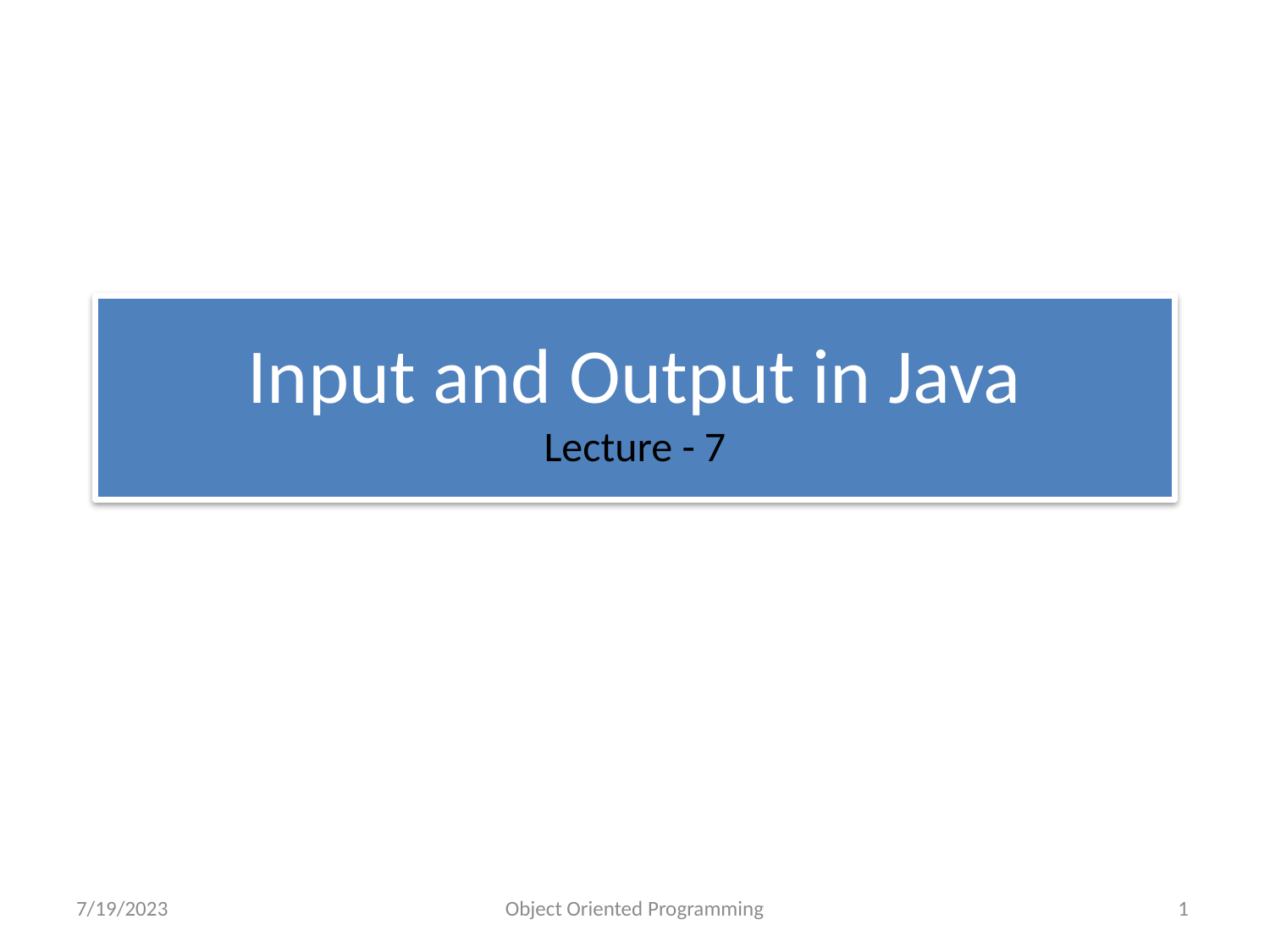

# Input and Output in Java Lecture - 7

7/19/2023
Object Oriented Programming
1